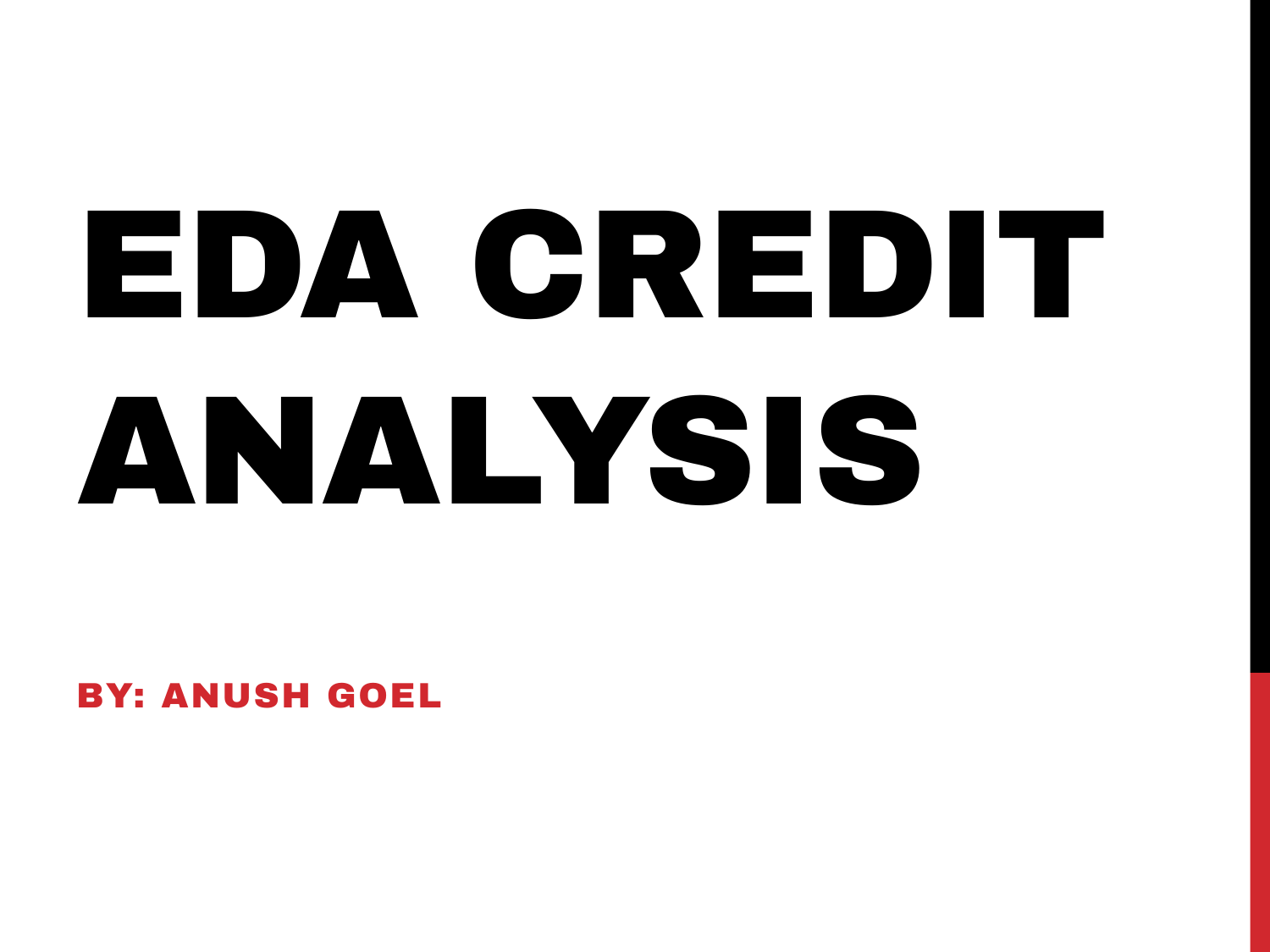

# EDA CREDIT analysis
By: Anush goel